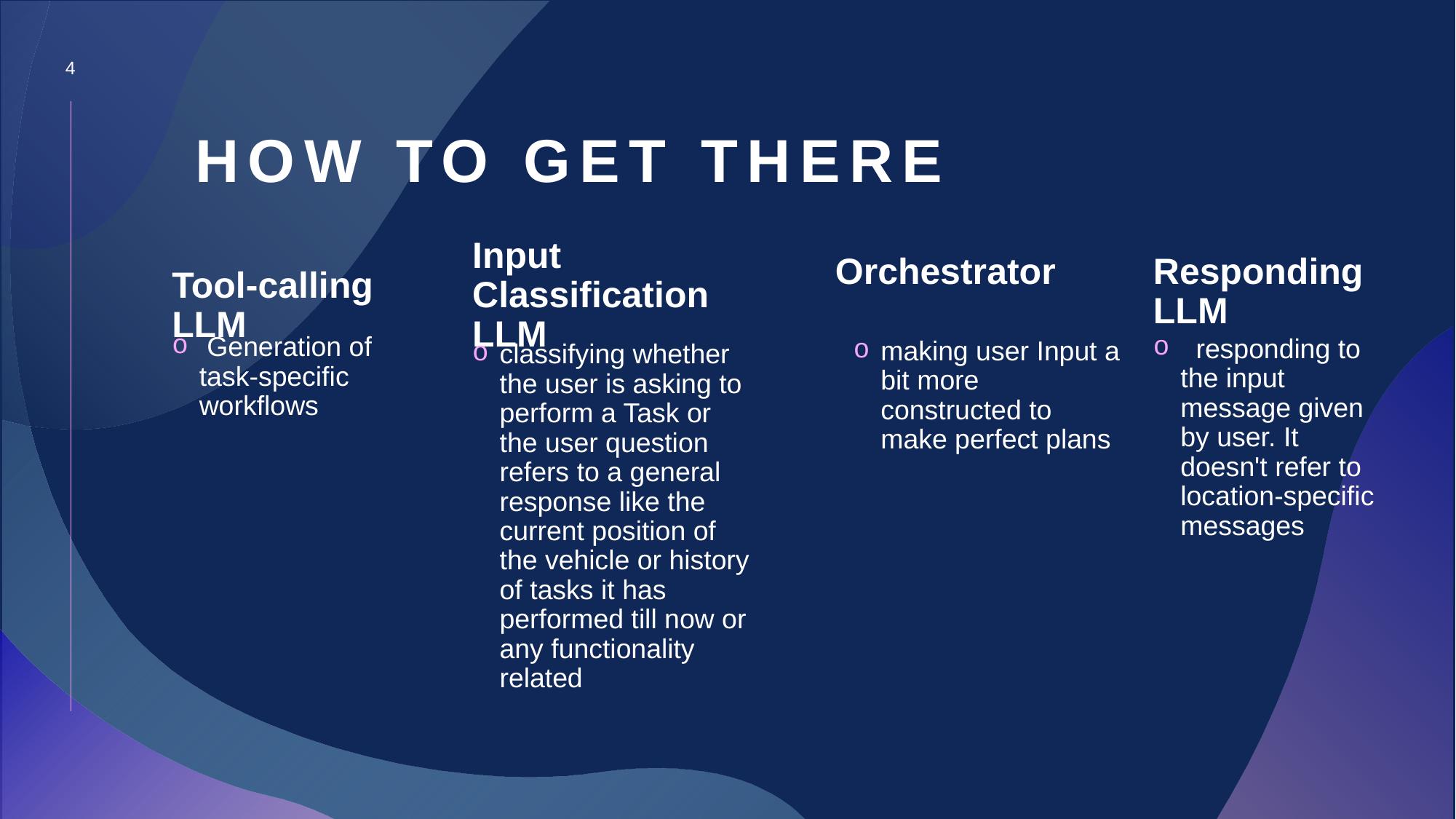

4
# HOW TO GET THERE
Input Classification LLM
Orchestrator
Responding LLM
Tool-calling LLM

 Generation of task-specific workflows​

  responding to the input message given by user. It doesn't refer to location-specific messages

making user Input a bit more constructed to make perfect plans

classifying whether the user is asking to perform a Task or the user question refers to a general response like the current position of the vehicle or history of tasks it has performed till now or any functionality related